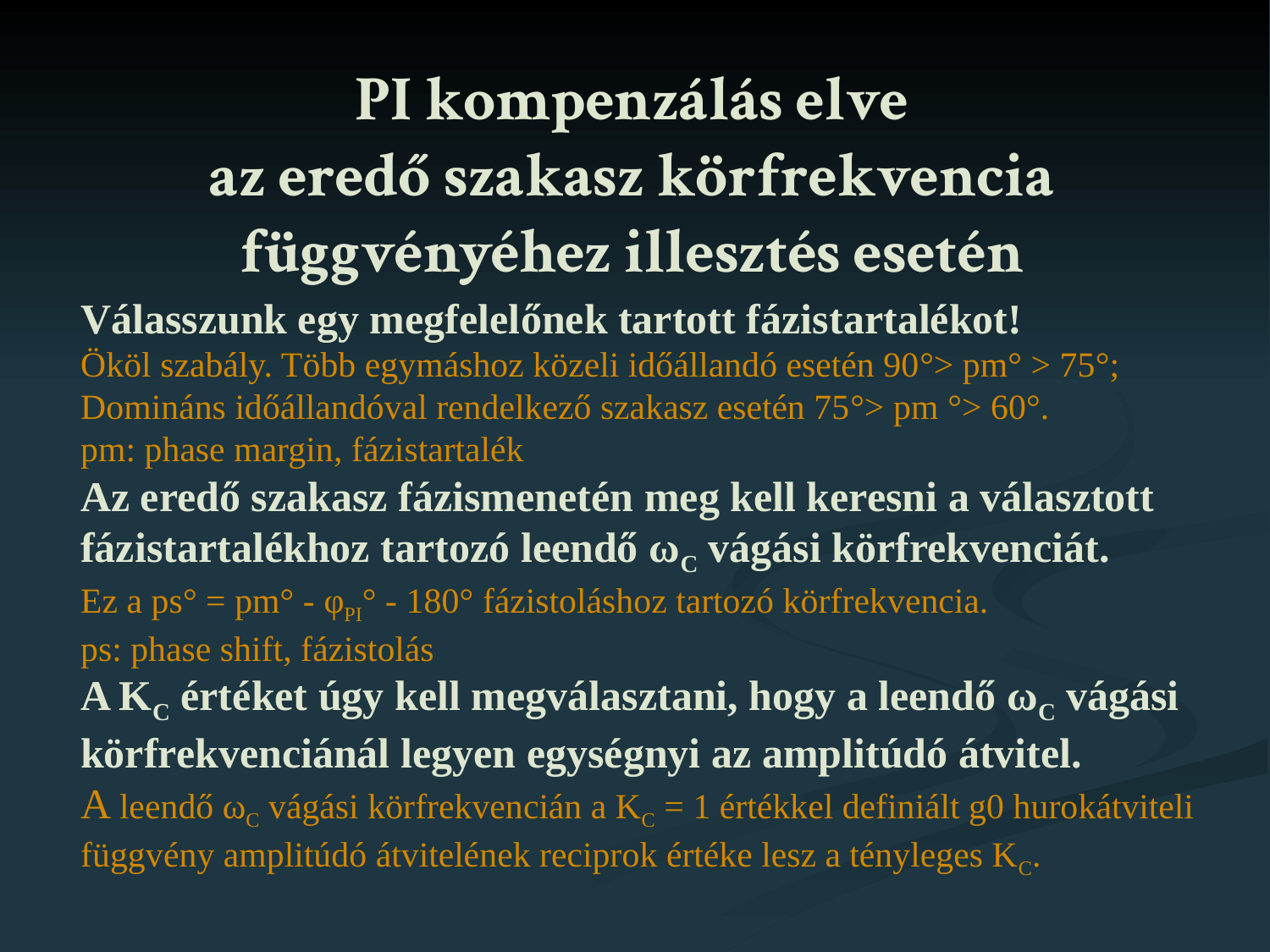

# PI kompenzálás elve az eredő szakasz körfrekvencia függvényéhez illesztés esetén
Válasszunk egy megfelelőnek tartott fázistartalékot!
Ököl szabály. Több egymáshoz közeli időállandó esetén 90°> pm° > 75°;
Domináns időállandóval rendelkező szakasz esetén 75°> pm °> 60°.
pm: phase margin, fázistartalék
Az eredő szakasz fázismenetén meg kell keresni a választott fázistartalékhoz tartozó leendő ωC vágási körfrekvenciát.
Ez a ps° = pm° - φPI° - 180° fázistoláshoz tartozó körfrekvencia.
ps: phase shift, fázistolás
A KC értéket úgy kell megválasztani, hogy a leendő ωC vágási körfrekvenciánál legyen egységnyi az amplitúdó átvitel.
A leendő ωC vágási körfrekvencián a KC = 1 értékkel definiált g0 hurokátviteli függvény amplitúdó átvitelének reciprok értéke lesz a tényleges KC.